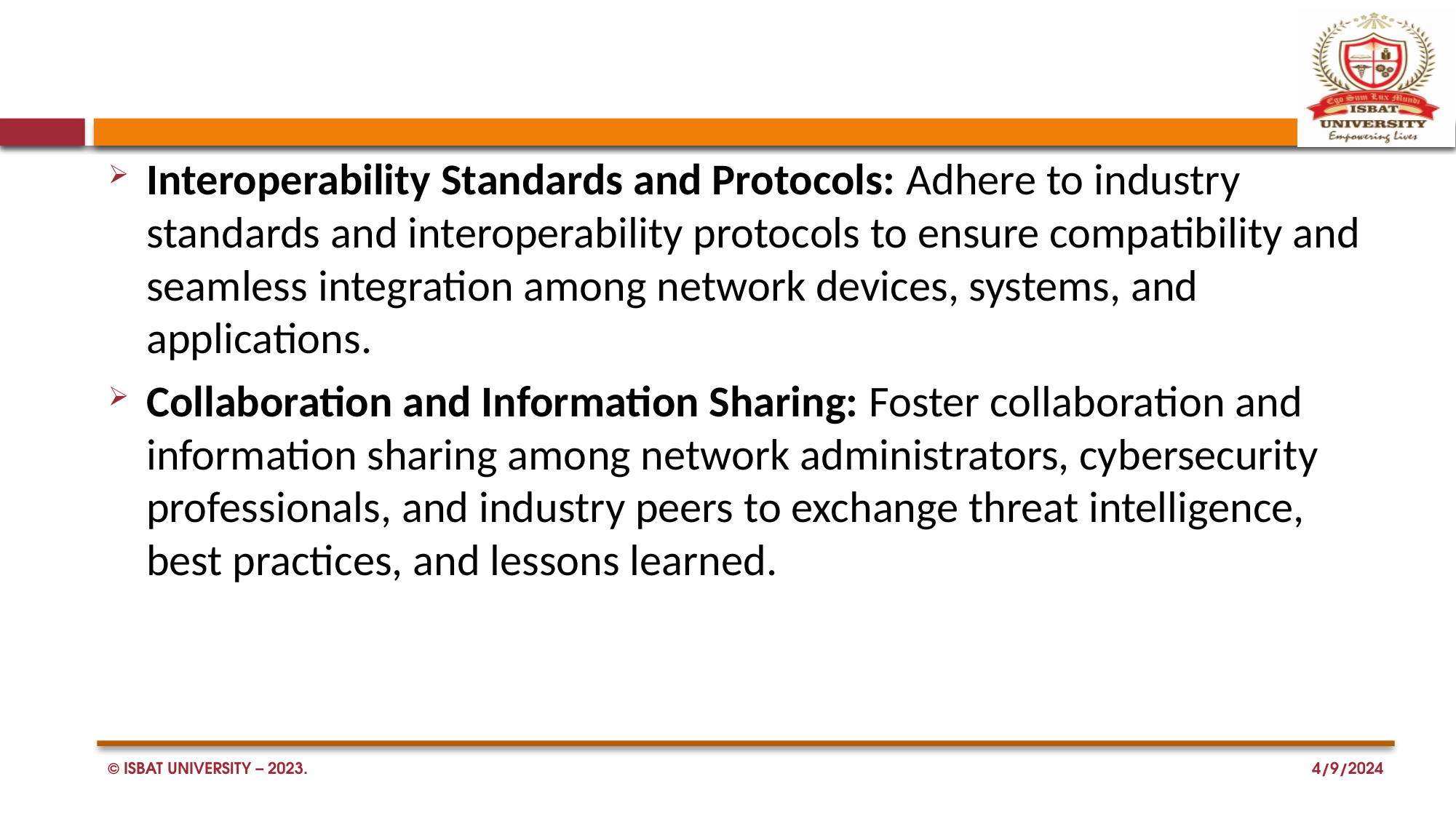

#
Interoperability Standards and Protocols: Adhere to industry standards and interoperability protocols to ensure compatibility and seamless integration among network devices, systems, and applications.
Collaboration and Information Sharing: Foster collaboration and information sharing among network administrators, cybersecurity professionals, and industry peers to exchange threat intelligence, best practices, and lessons learned.